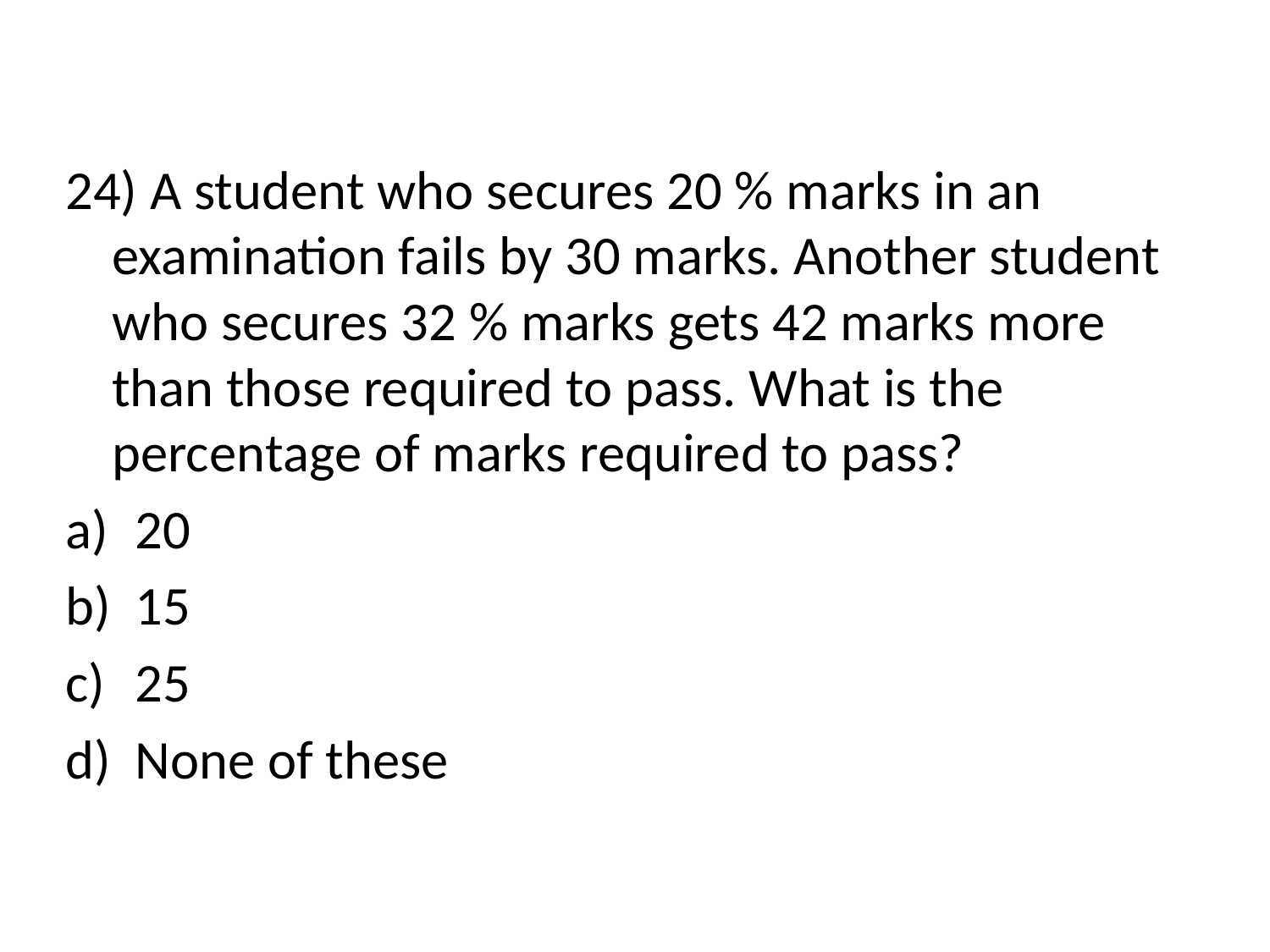

24) A student who secures 20 % marks in an examination fails by 30 marks. Another student who secures 32 % marks gets 42 marks more than those required to pass. What is the percentage of marks required to pass?
20
15
25
None of these